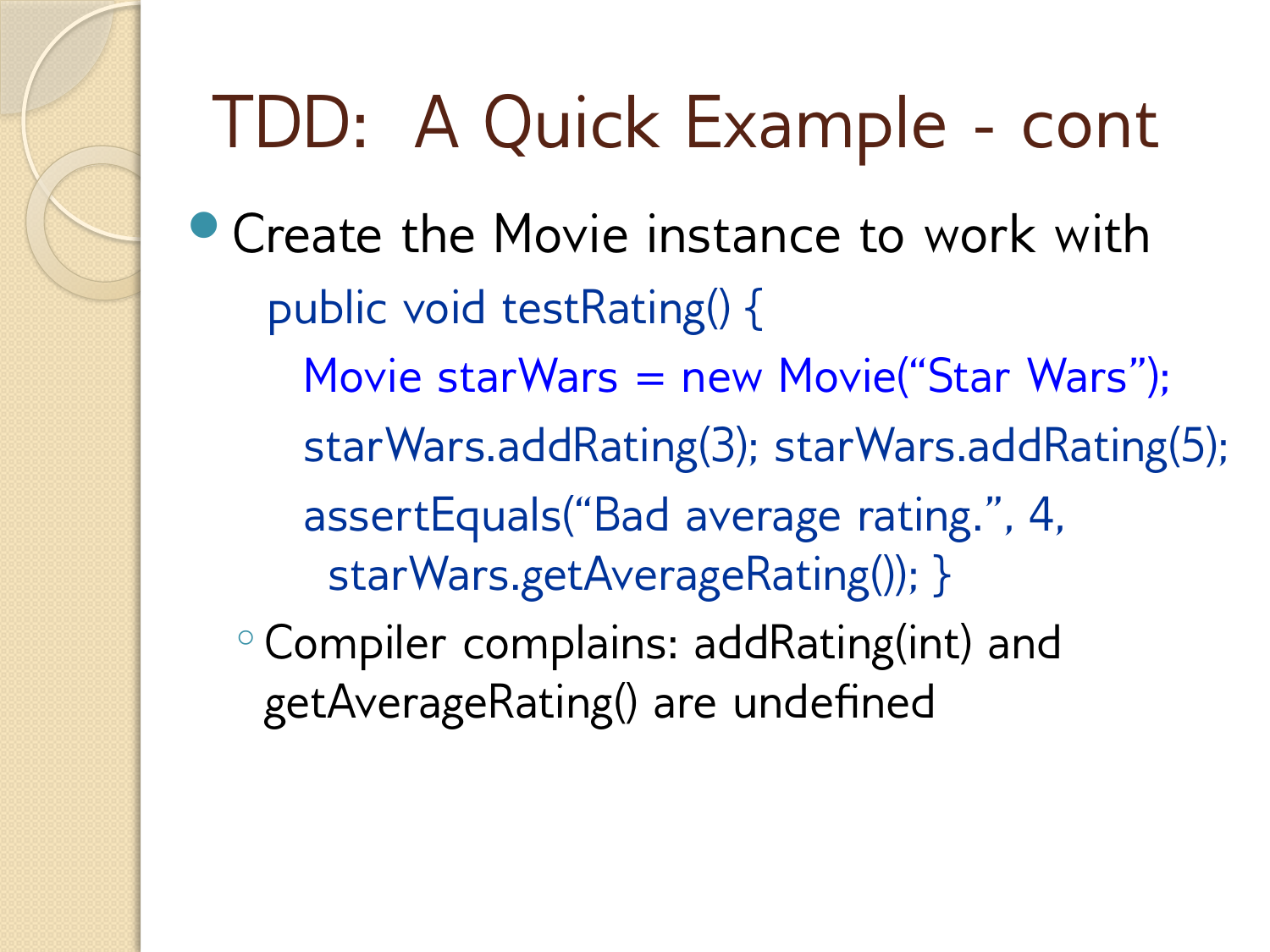

# TDD:  A Quick Example - cont
Create the Movie instance to work with
public void testRating() {
Movie starWars = new Movie(“Star Wars”);
starWars.addRating(3); starWars.addRating(5);
assertEquals(“Bad average rating.”, 4, starWars.getAverageRating()); }
Compiler complains: addRating(int) and getAverageRating() are undefined